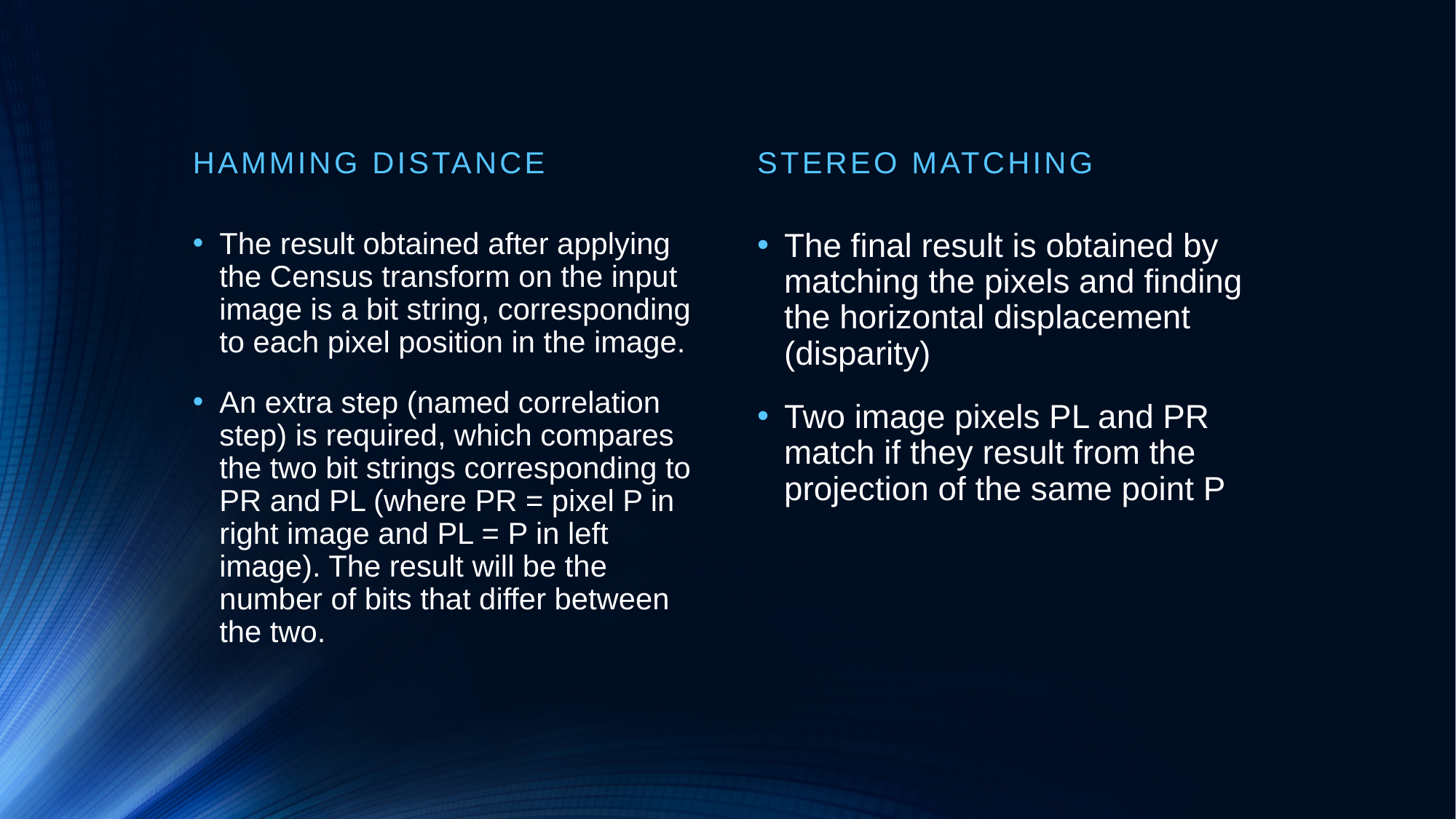

Hamming distance
Stereo matching
The result obtained after applying the Census transform on the input image is a bit string, corresponding to each pixel position in the image.
An extra step (named correlation step) is required, which compares the two bit strings corresponding to PR and PL (where PR = pixel P in right image and PL = P in left image). The result will be the number of bits that differ between the two.
The final result is obtained by matching the pixels and finding the horizontal displacement (disparity)
Two image pixels PL and PR match if they result from the projection of the same point P